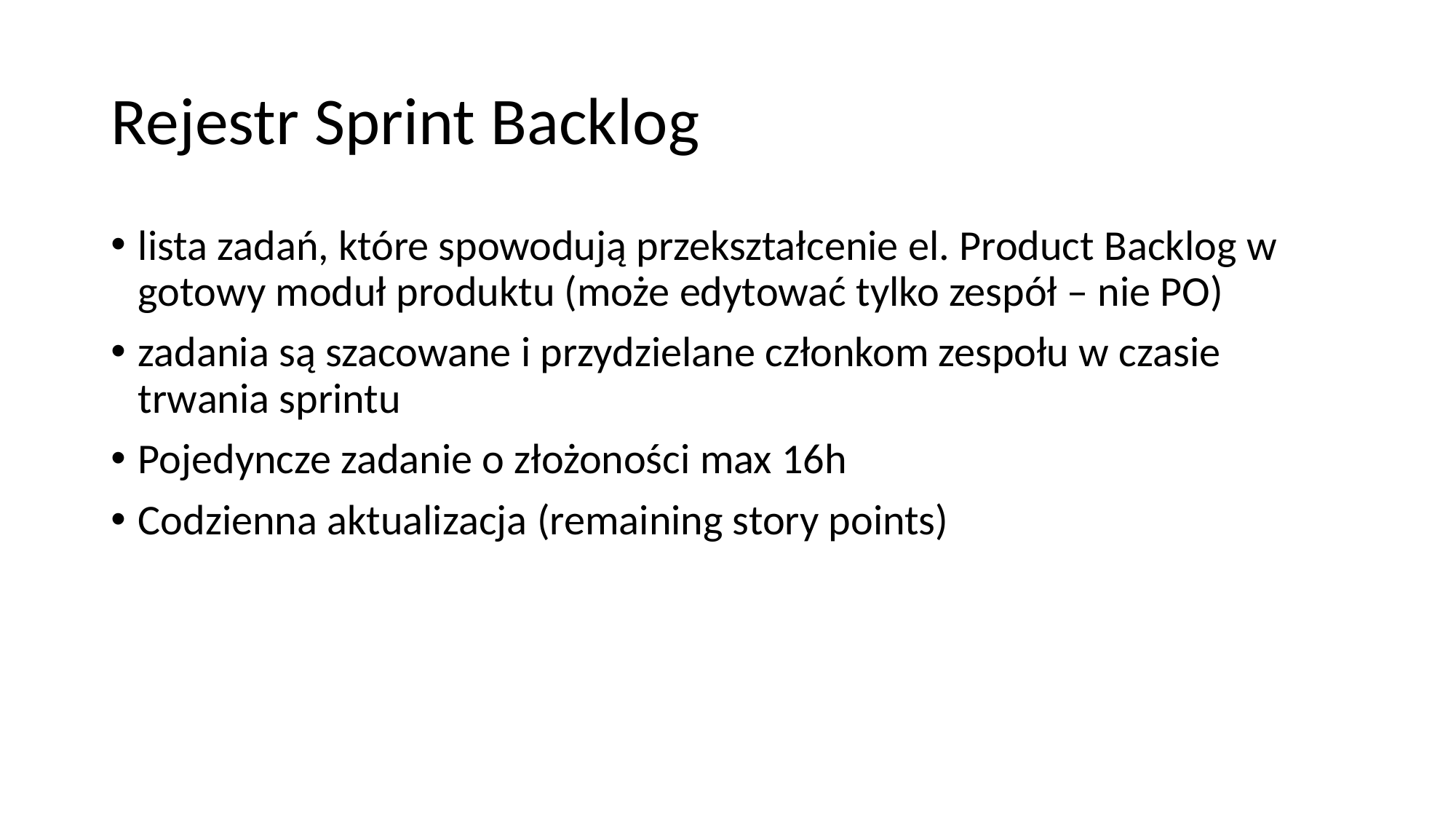

# Rejestr Sprint Backlog
lista zadań, które spowodują przekształcenie el. Product Backlog w gotowy moduł produktu (może edytować tylko zespół – nie PO)
zadania są szacowane i przydzielane członkom zespołu w czasie trwania sprintu
Pojedyncze zadanie o złożoności max 16h
Codzienna aktualizacja (remaining story points)